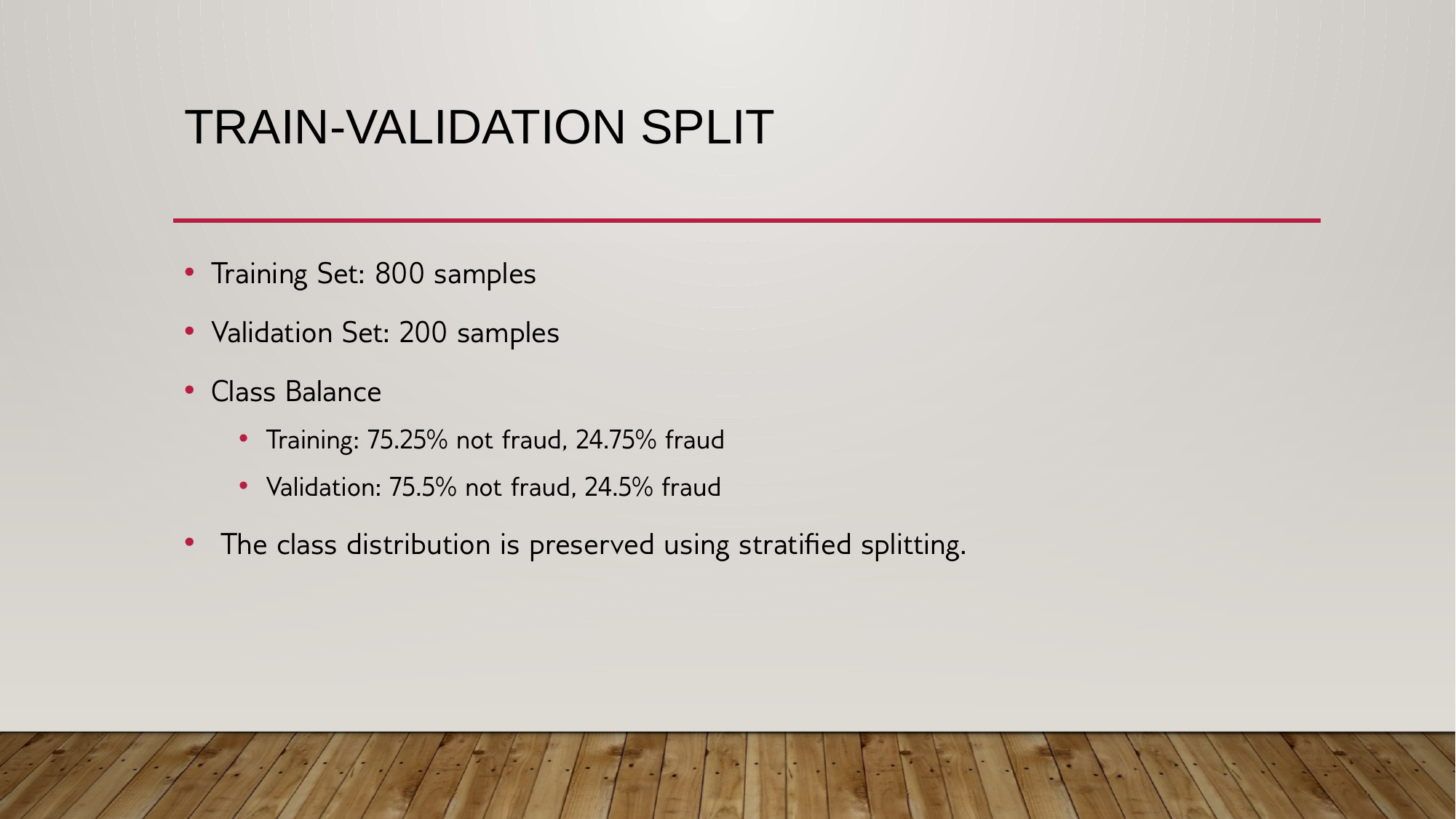

# Train-Validation Split
Training Set: 800 samples
Validation Set: 200 samples
Class Balance
Training: 75.25% not fraud, 24.75% fraud
Validation: 75.5% not fraud, 24.5% fraud
 The class distribution is preserved using stratified splitting.